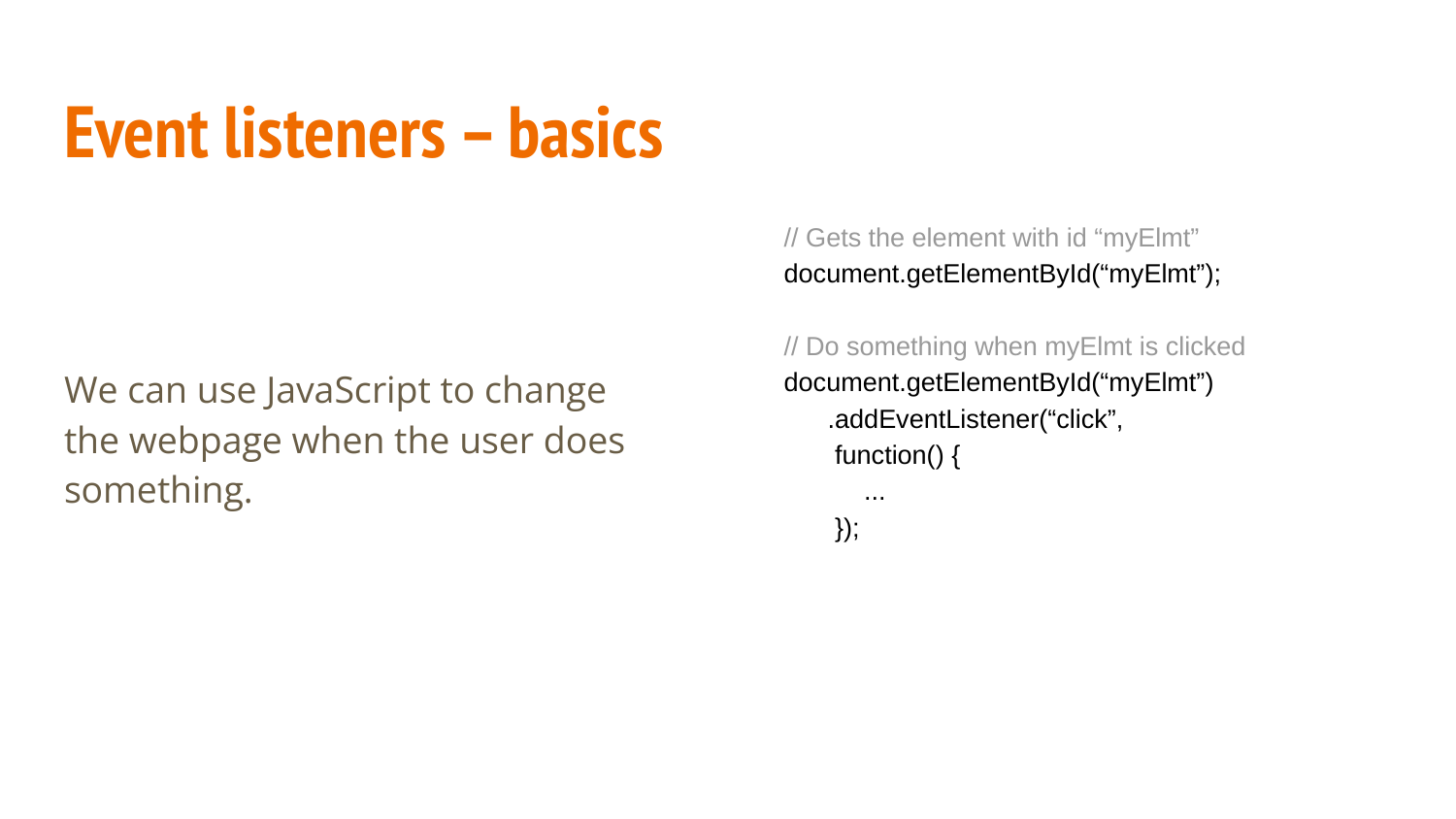

# Event listeners – basics

We can use JavaScript to change the webpage when the user does something.
// Gets the element with id “myElmt”
document.getElementById(“myElmt”);

// Do something when myElmt is clicked
document.getElementById(“myElmt”)
      .addEventListener(“click”,
       function() {
           ...
       });